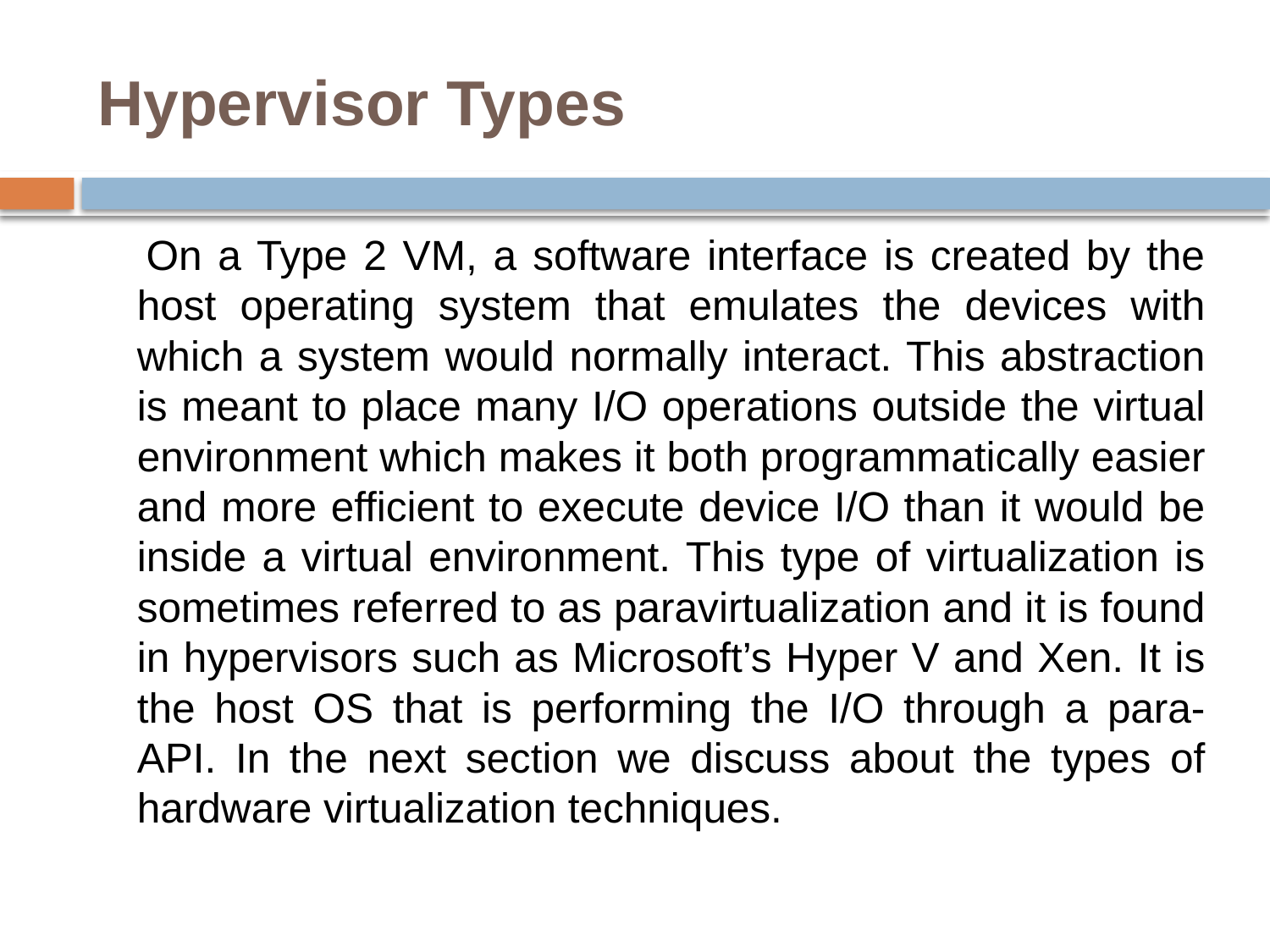

# Hypervisor Types
   On a Type 2 VM, a software interface is created by the host operating system that emulates the devices with which a system would normally interact. This abstraction is meant to place many I/O operations outside the virtual environment which makes it both programmatically easier and more efficient to execute device I/O than it would be inside a virtual environment. This type of virtualization is sometimes referred to as paravirtualization and it is found in hypervisors such as Microsoft’s Hyper V and Xen. It is the host OS that is performing the I/O through a para-API. In the next section we discuss about the types of hardware virtualization techniques.